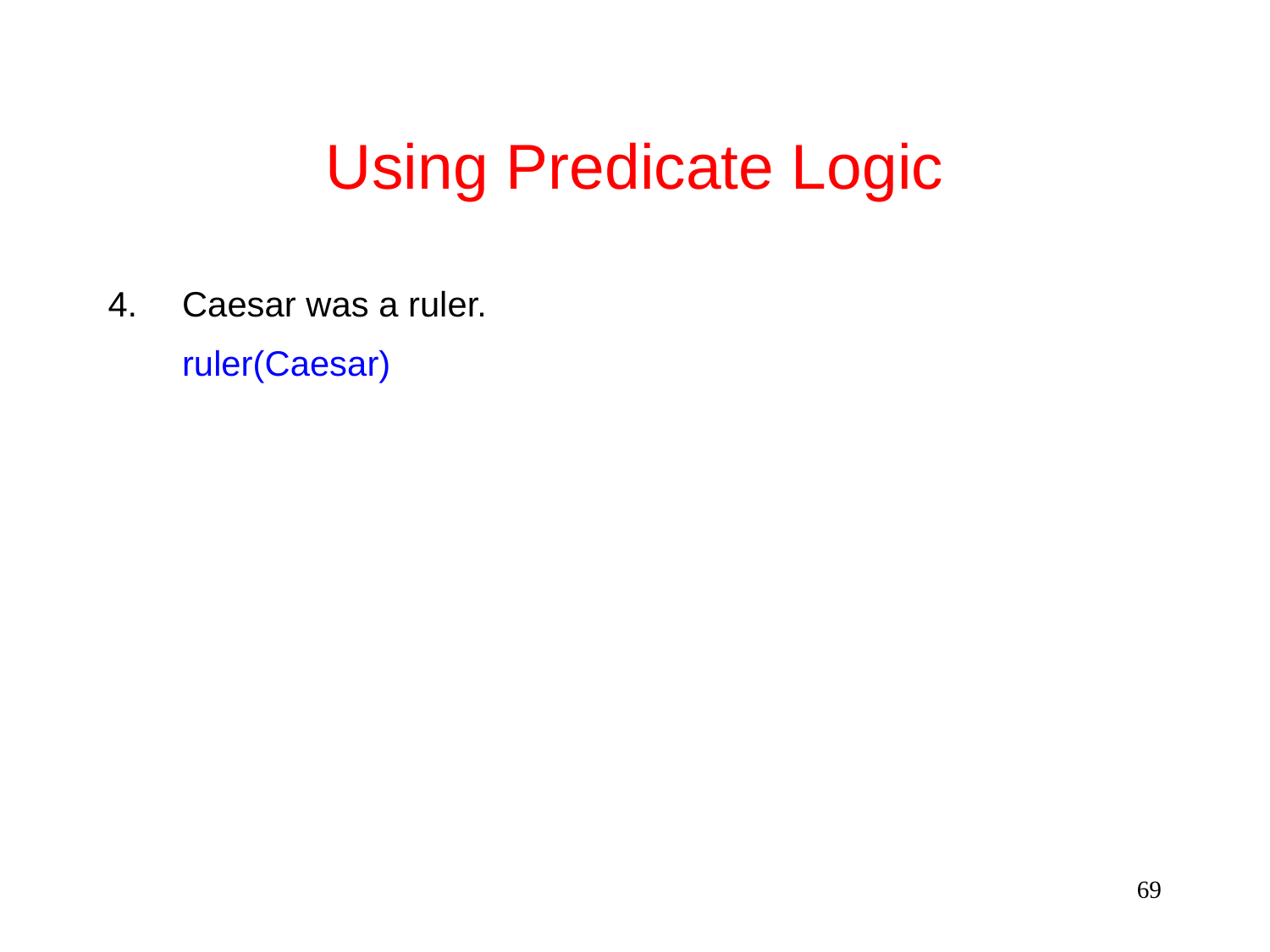

# Using Predicate Logic
4.	Caesar was a ruler.
	ruler(Caesar)

69